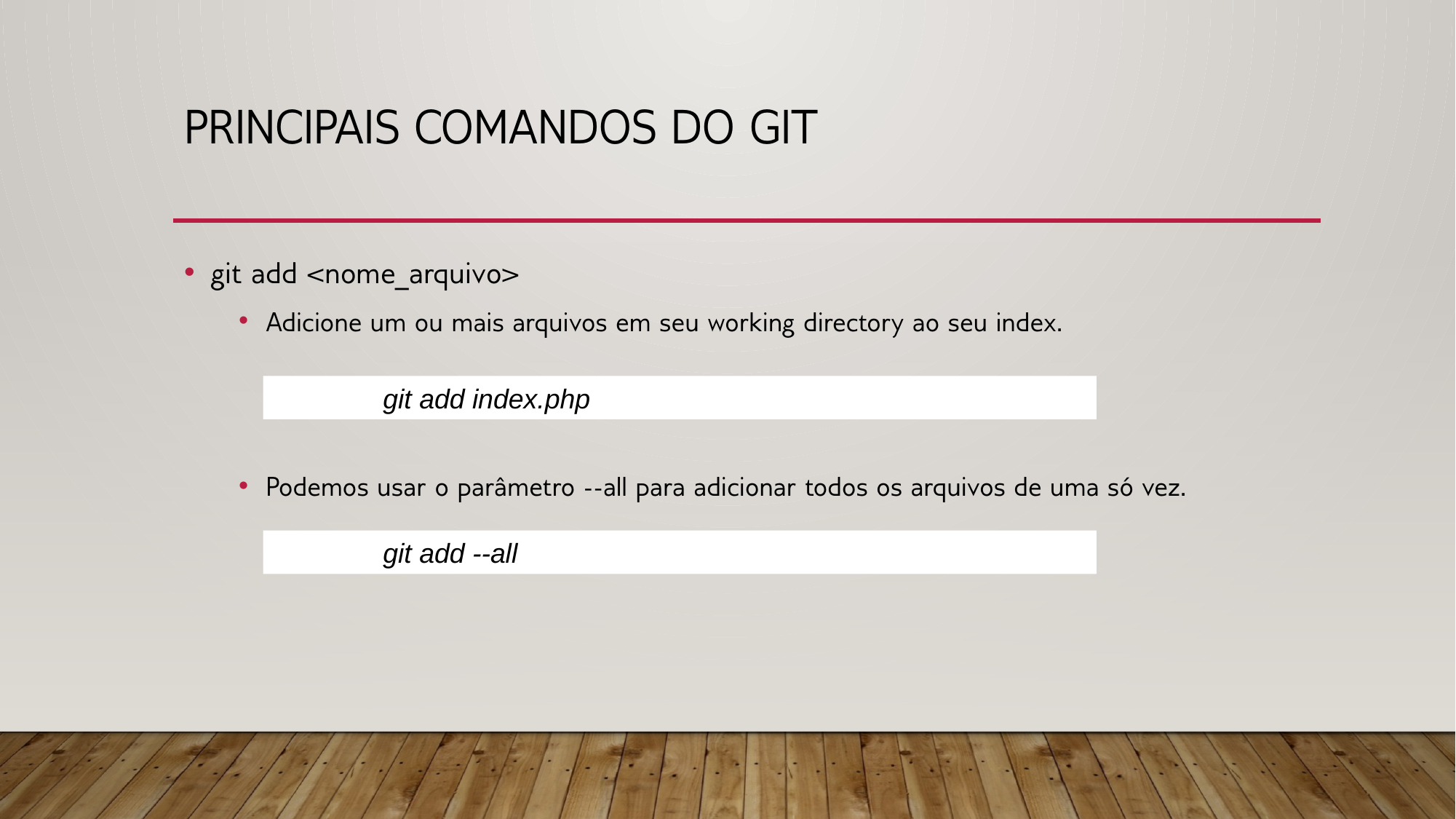

# Principais comandos do git
git add <nome_arquivo>
Adicione um ou mais arquivos em seu working directory ao seu index.

Podemos usar o parâmetro --all para adicionar todos os arquivos de uma só vez.
git add index.php
git add --all